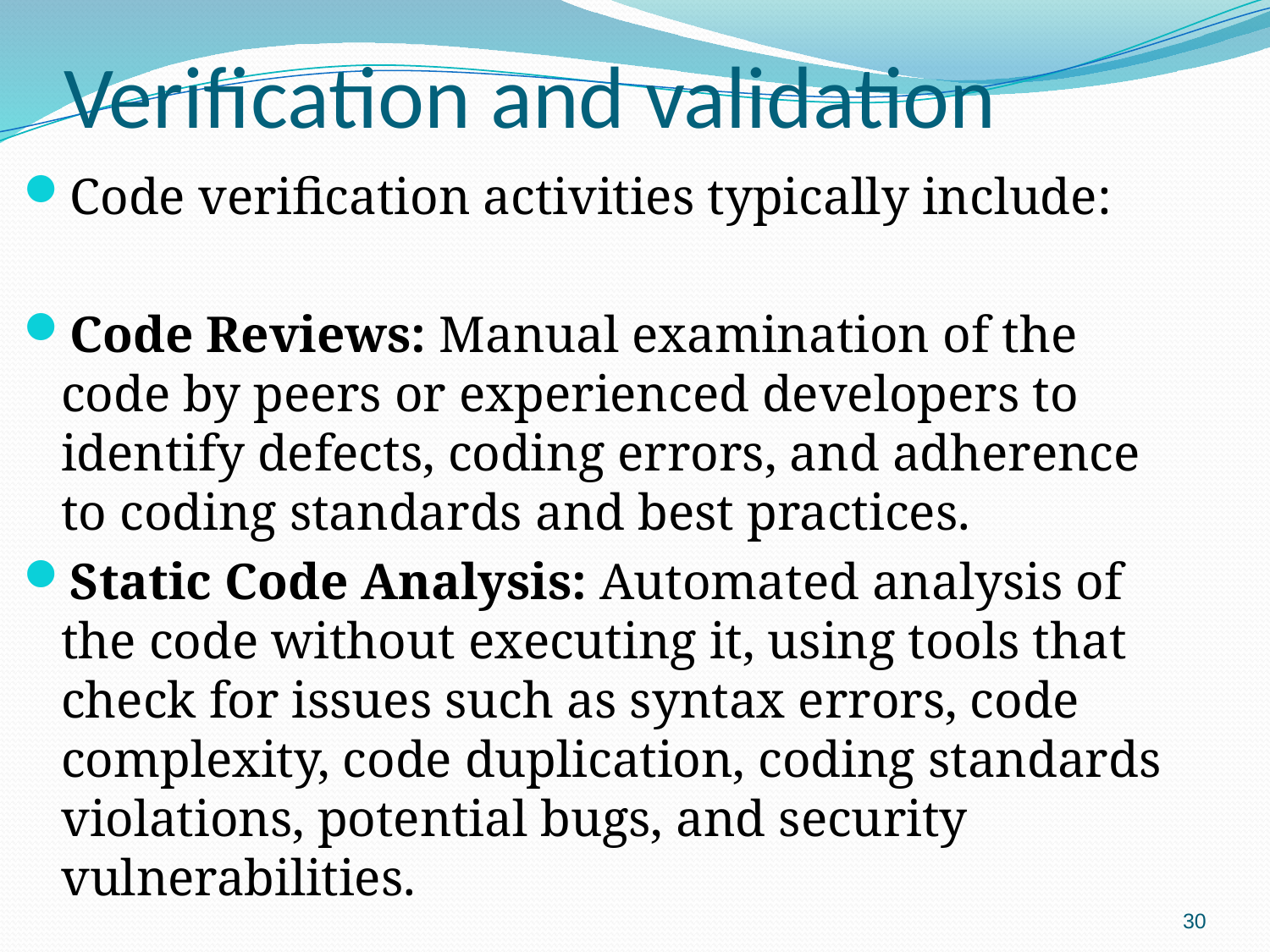

# Verification and validation
Code verification activities typically include:

Code Reviews: Manual examination of the code by peers or experienced developers to identify defects, coding errors, and adherence to coding standards and best practices.
Static Code Analysis: Automated analysis of the code without executing it, using tools that check for issues such as syntax errors, code complexity, code duplication, coding standards violations, potential bugs, and security vulnerabilities.

30